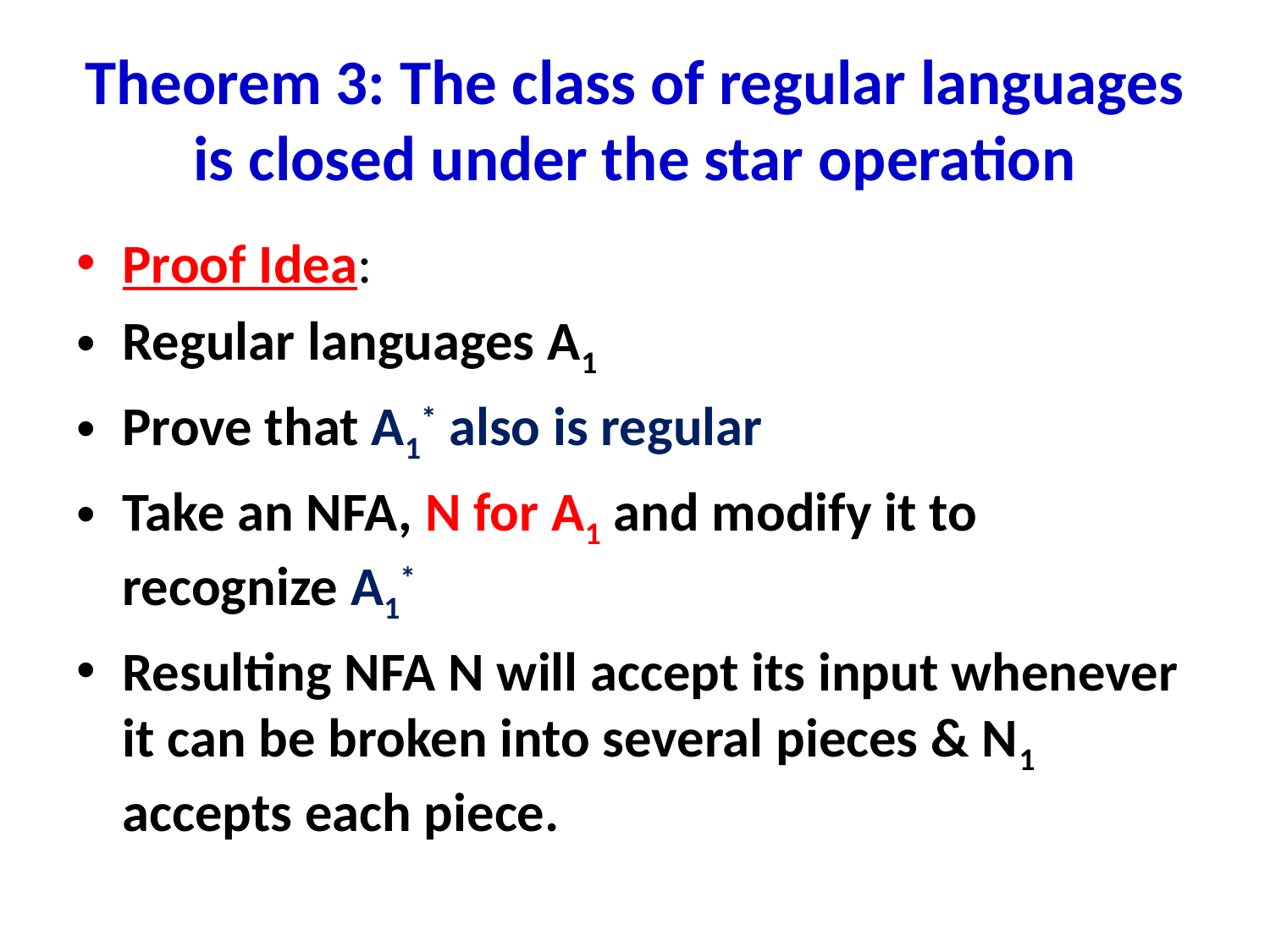

# Theorem 3: The class of regular languages is closed under the star operation
Proof Idea:
Regular languages A1
Prove that A1* also is regular
Take an NFA, N for A1 and modify it to recognize A1*
Resulting NFA N will accept its input whenever it can be broken into several pieces & N1 accepts each piece.